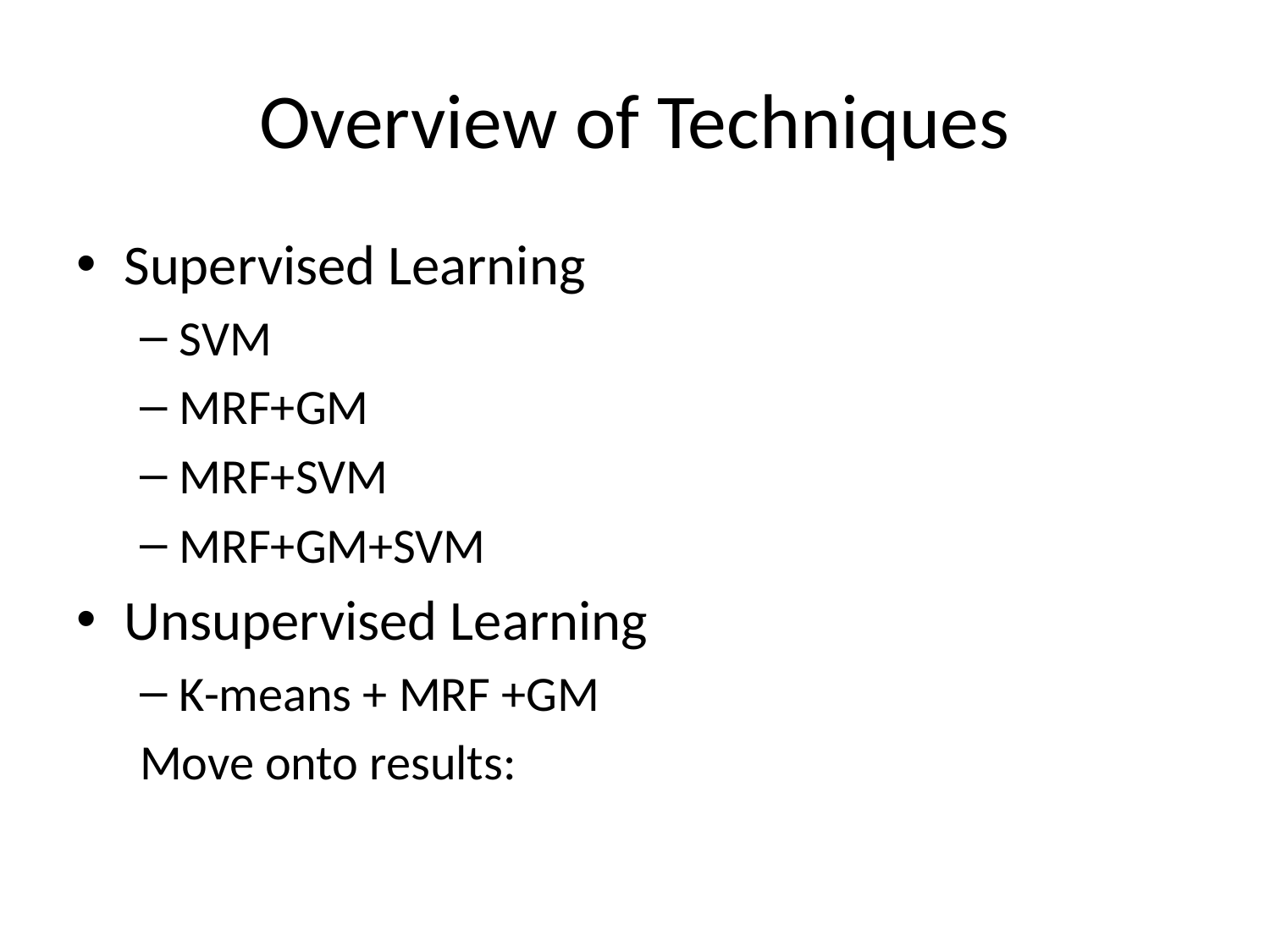

# Overview of Techniques
Supervised Learning
SVM
MRF+GM
MRF+SVM
MRF+GM+SVM
Unsupervised Learning
K-means + MRF +GM
Move onto results: